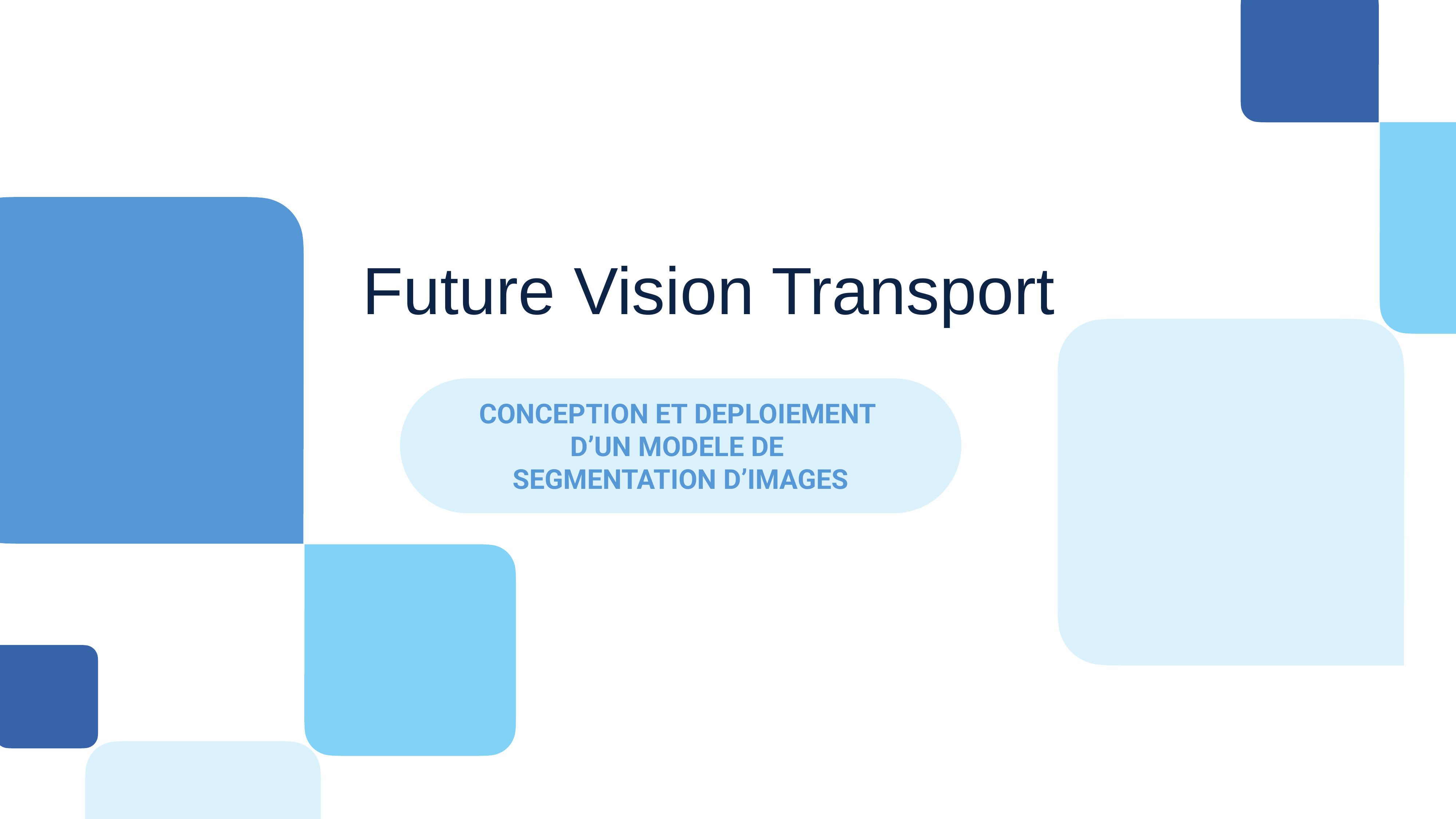

Future Vision Transport

CONCEPTION ET DEPLOIEMENT
d’un ModELE de
SEGMENTATION D’IMAGES